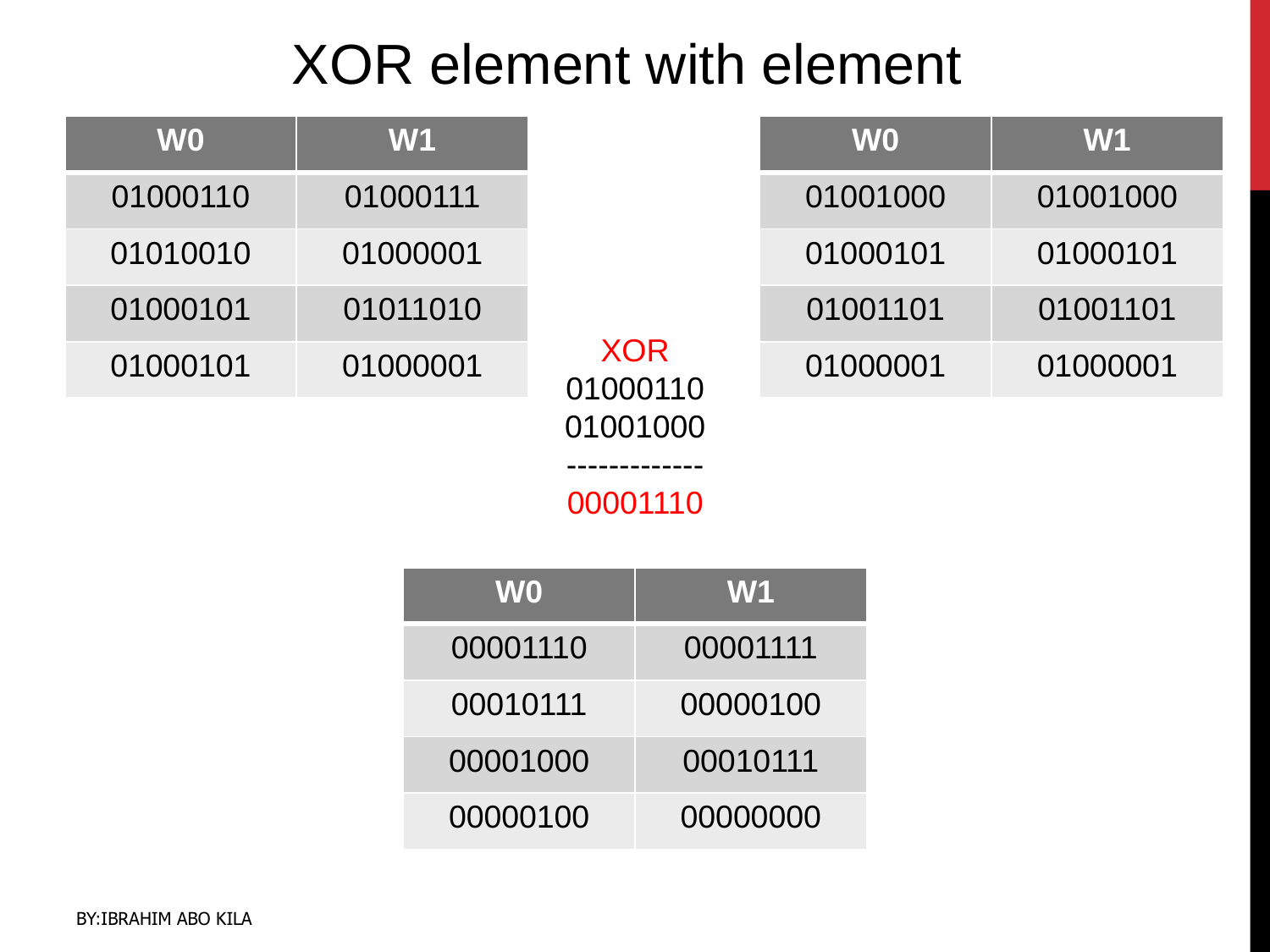

XOR element with element
| W0 | W1 |
| --- | --- |
| 01000110 | 01000111 |
| 01010010 | 01000001 |
| 01000101 | 01011010 |
| 01000101 | 01000001 |
| W0 | W1 |
| --- | --- |
| 01001000 | 01001000 |
| 01000101 | 01000101 |
| 01001101 | 01001101 |
| 01000001 | 01000001 |
XOR
01000110
01001000
-------------
00001110

| W0 | W1 |
| --- | --- |
| 00001110 | 00001111 |
| 00010111 | 00000100 |
| 00001000 | 00010111 |
| 00000100 | 00000000 |
BY:IBRAHIM ABO KILA